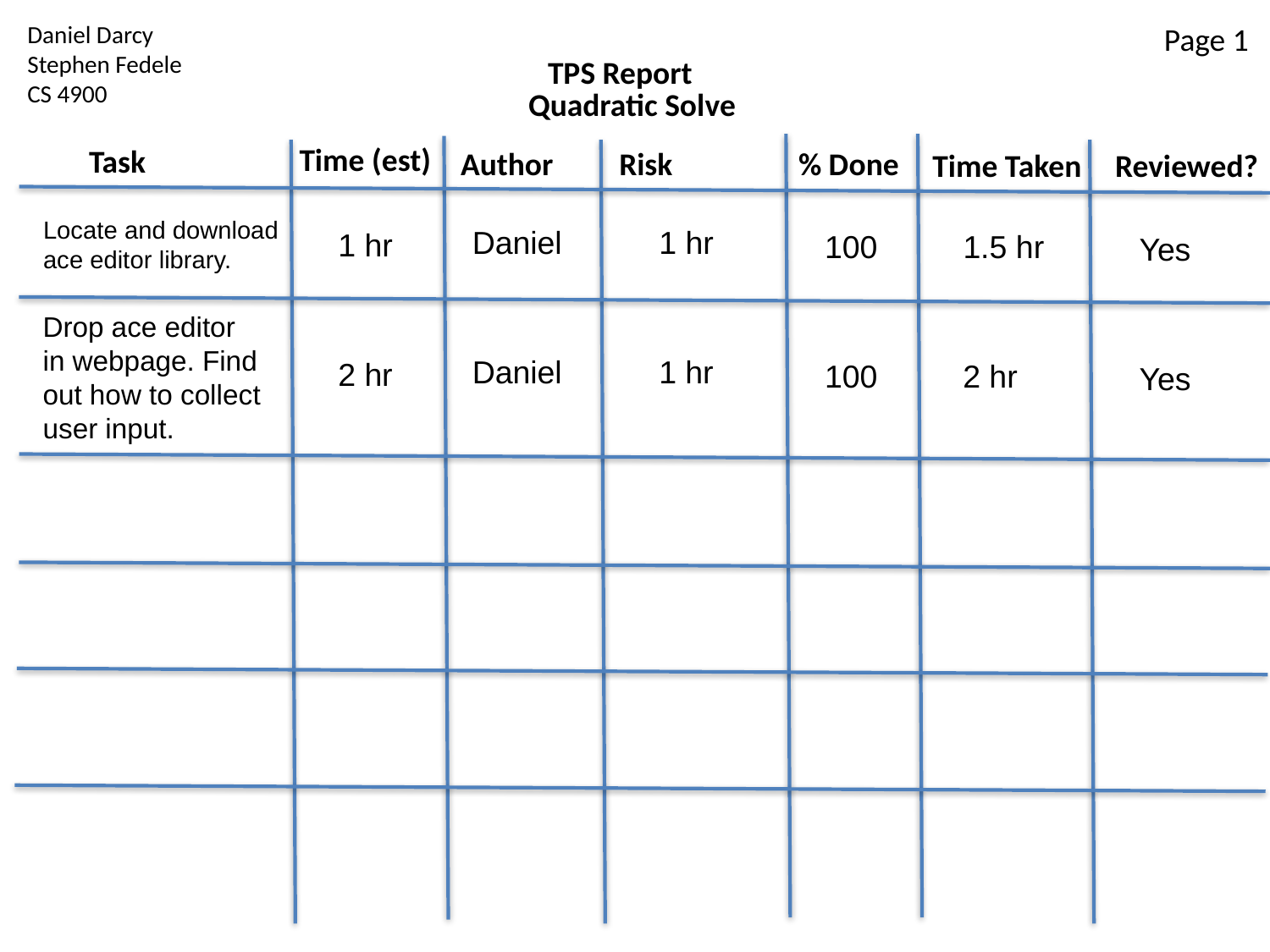

Daniel Darcy
Stephen Fedele
CS 4900
Page 1
TPS Report
Quadratic Solve
Time (est)

Task

Risk
Author
% Done
Reviewed?
Time Taken

Locate and download
ace editor library.
1 hr
Daniel
1 hr
1.5 hr
100
Yes

Drop ace editor
in webpage. Find
out how to collect
user input.
1 hr
Daniel
2 hr
2 hr
100
Yes